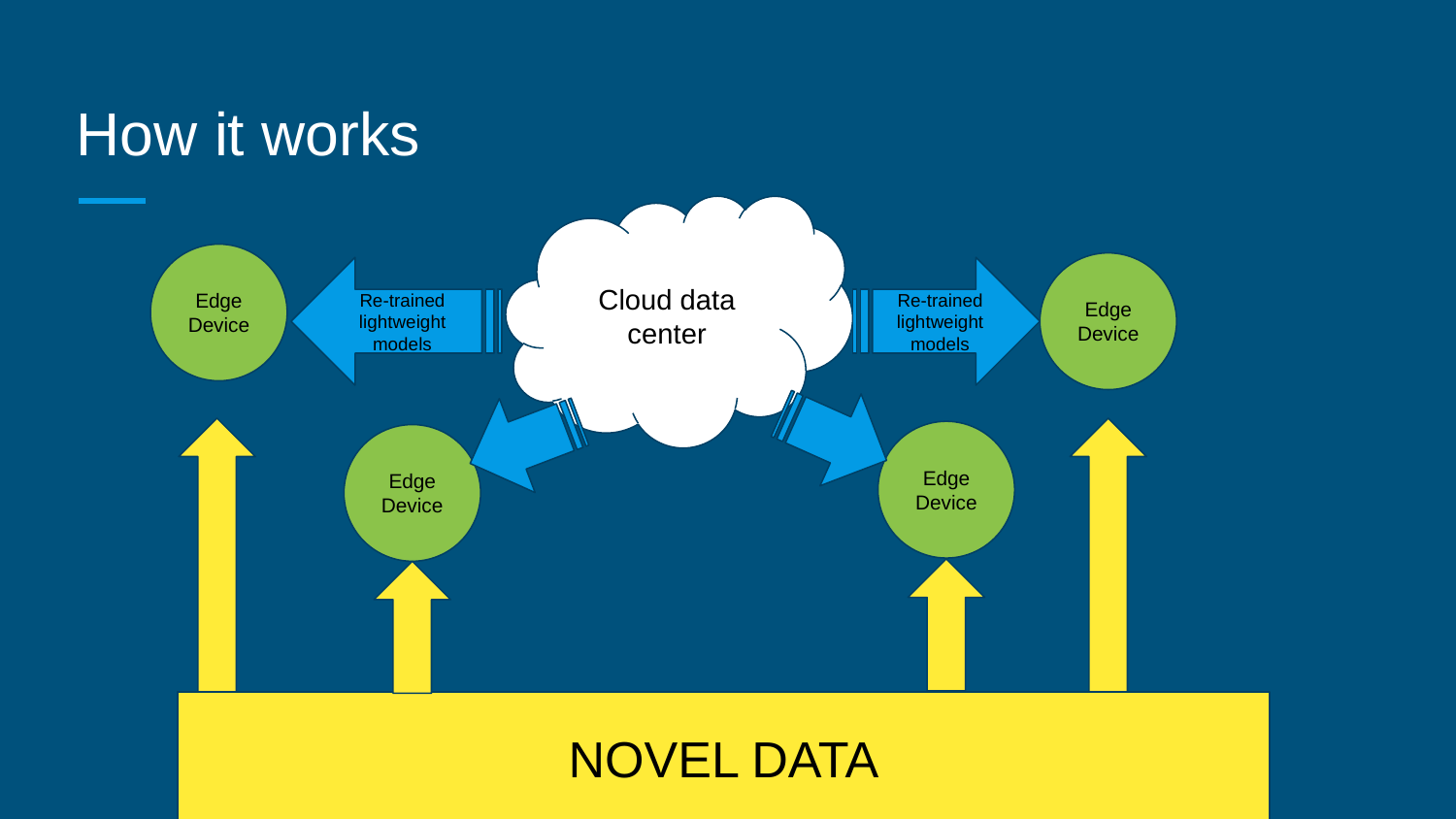

# How it works
Cloud data center
Edge Device
Edge Device
Re-trained lightweight models
Re-trained lightweight models

Edge Device
Edge Device

NOVEL DATA